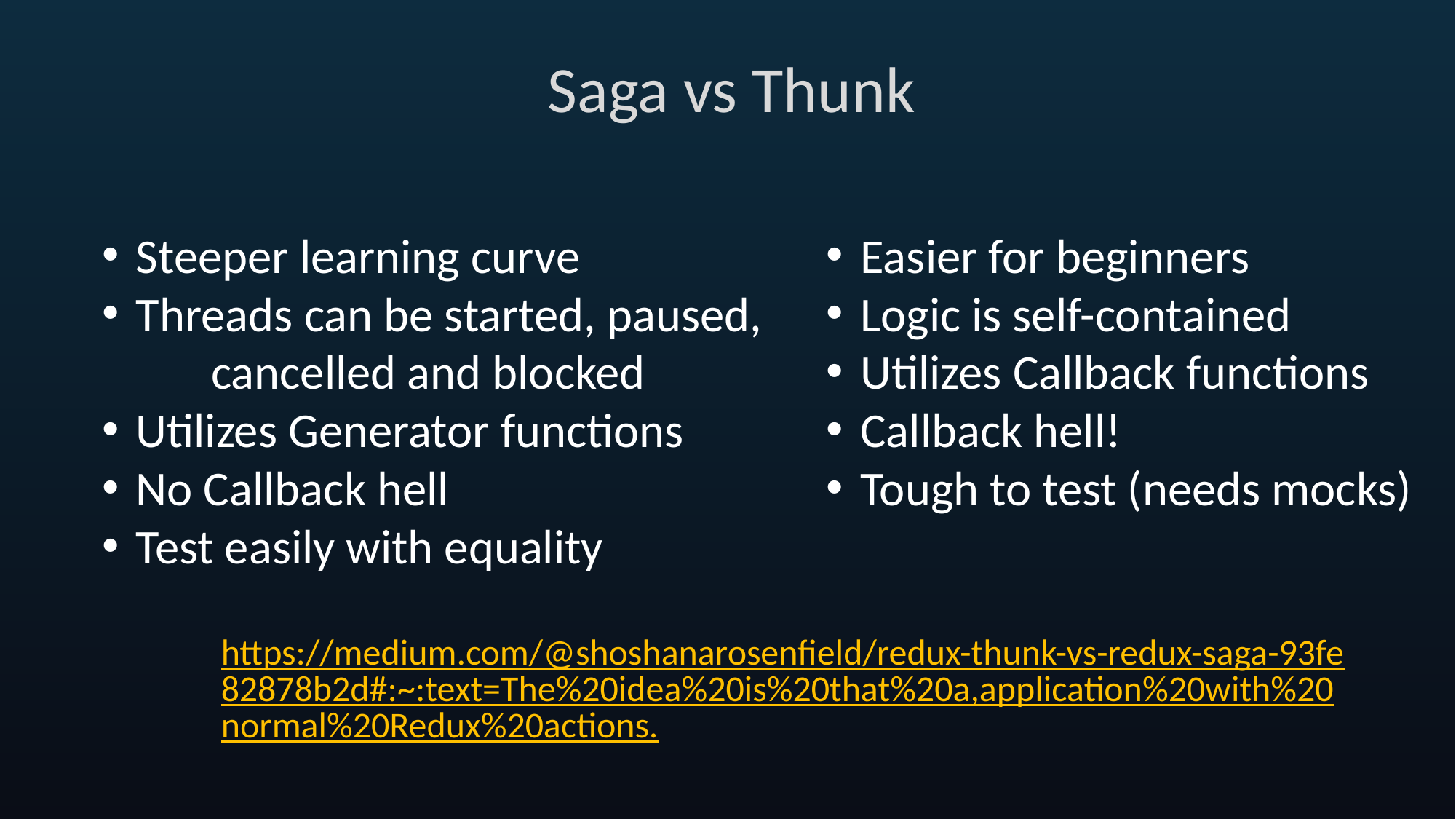

# Saga vs Thunk
Easier for beginners
Logic is self-contained
Utilizes Callback functions
Callback hell!
Tough to test (needs mocks)
Steeper learning curve
Threads can be started, paused,
	cancelled and blocked
Utilizes Generator functions
No Callback hell
Test easily with equality
https://medium.com/@shoshanarosenfield/redux-thunk-vs-redux-saga-93fe82878b2d#:~:text=The%20idea%20is%20that%20a,application%20with%20normal%20Redux%20actions.